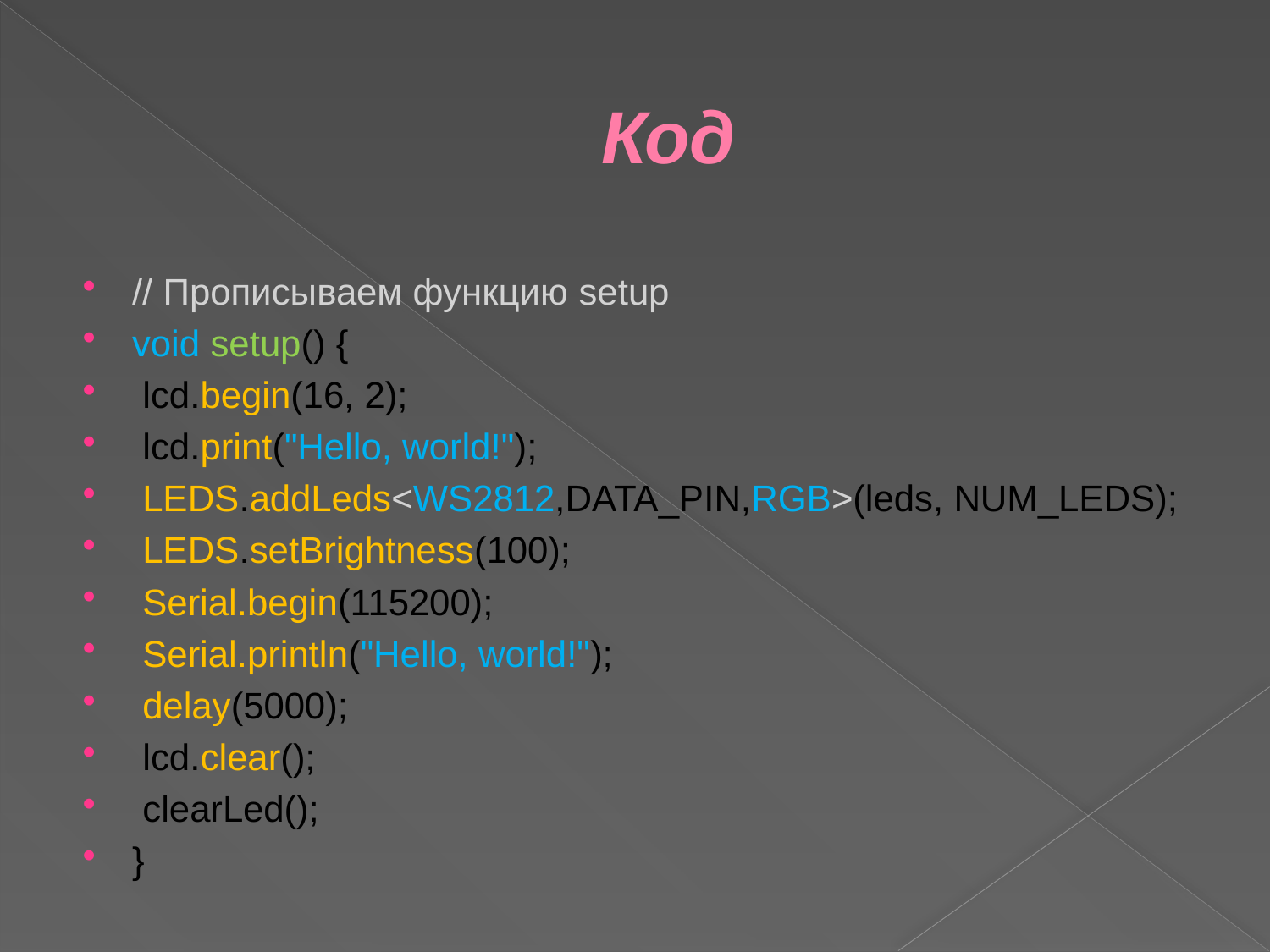

# Код
// Прописываем функцию setup
void setup() {
 lcd.begin(16, 2);
 lcd.print("Hello, world!");
 LEDS.addLeds<WS2812,DATA_PIN,RGB>(leds, NUM_LEDS);
 LEDS.setBrightness(100);
 Serial.begin(115200);
 Serial.println("Hello, world!");
 delay(5000);
 lcd.clear();
 clearLed();
}